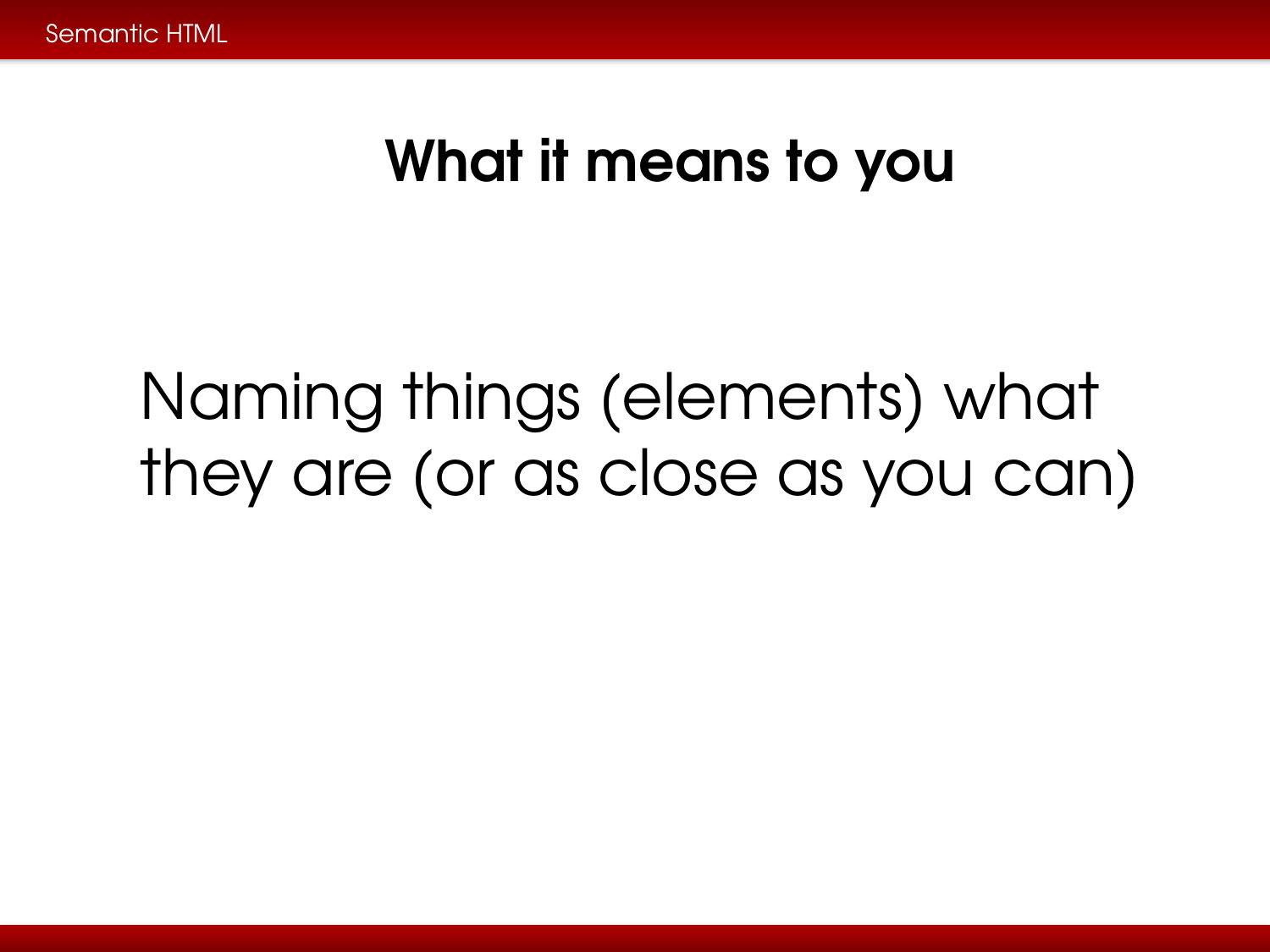

Semantic HTML

What it means to you
Naming things (elements) what they are (or as close as you can)